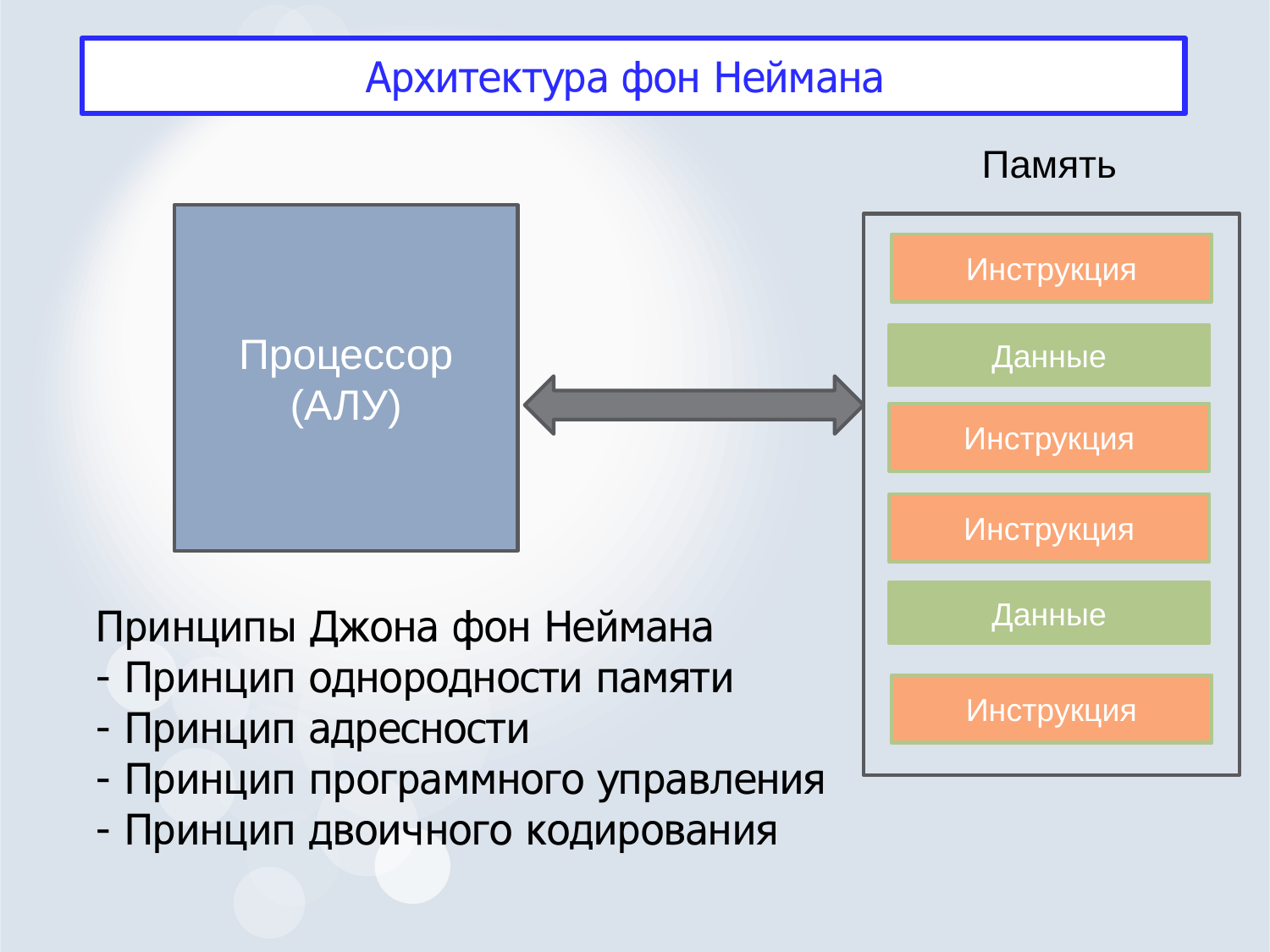

# Архитектура фон Неймана(
Память
Процессор
(АЛУ)

Инструкция
Данные

Инструкция
Инструкция
Данные
Принципы Джона фон Неймана
- Принцип однородности памяти
- Принцип адресности
- Принцип программного управления
- Принцип двоичного кодирования
Инструкция